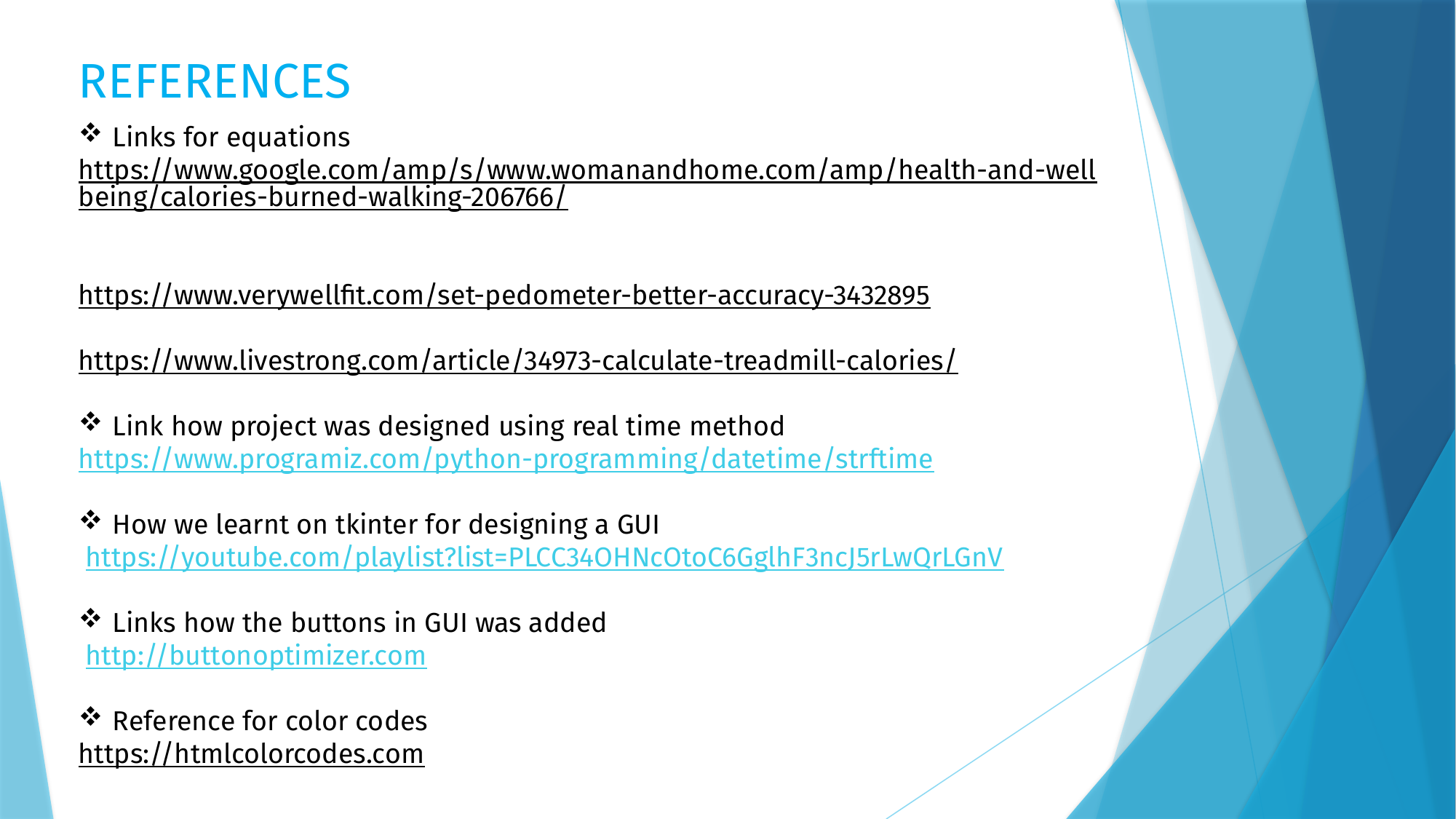

REFERENCES
Links for equations
https://www.google.com/amp/s/www.womanandhome.com/amp/health-and-wellbeing/calories-burned-walking-206766/

https://www.verywellfit.com/set-pedometer-better-accuracy-3432895

https://www.livestrong.com/article/34973-calculate-treadmill-calories/

Link how project was designed using real time method
https://www.programiz.com/python-programming/datetime/strftime

How we learnt on tkinter for designing a GUI
 https://youtube.com/playlist?list=PLCC34OHNcOtoC6GglhF3ncJ5rLwQrLGnV

Links how the buttons in GUI was added
 http://buttonoptimizer.com

Reference for color codes
https://htmlcolorcodes.com